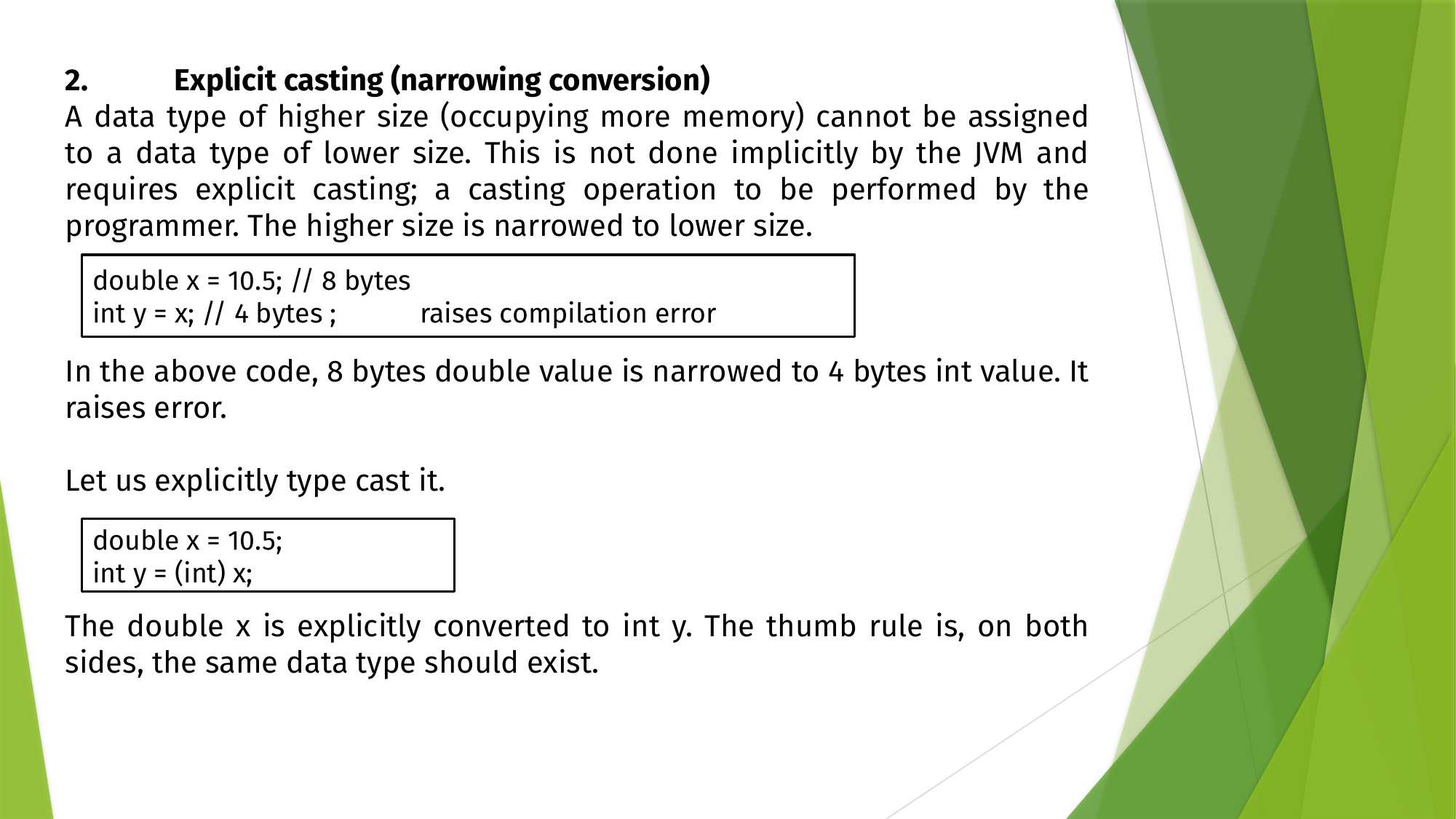

2.	Explicit casting (narrowing conversion)
A data type of higher size (occupying more memory) cannot be assigned to a data type of lower size. This is not done implicitly by the JVM and requires explicit casting; a casting operation to be performed by the programmer. The higher size is narrowed to lower size.

In the above code, 8 bytes double value is narrowed to 4 bytes int value. It raises error.

Let us explicitly type cast it.

The double x is explicitly converted to int y. The thumb rule is, on both sides, the same data type should exist.
double x = 10.5; // 8 bytes
int y = x; // 4 bytes ;	raises compilation error
double x = 10.5;
int y = (int) x;